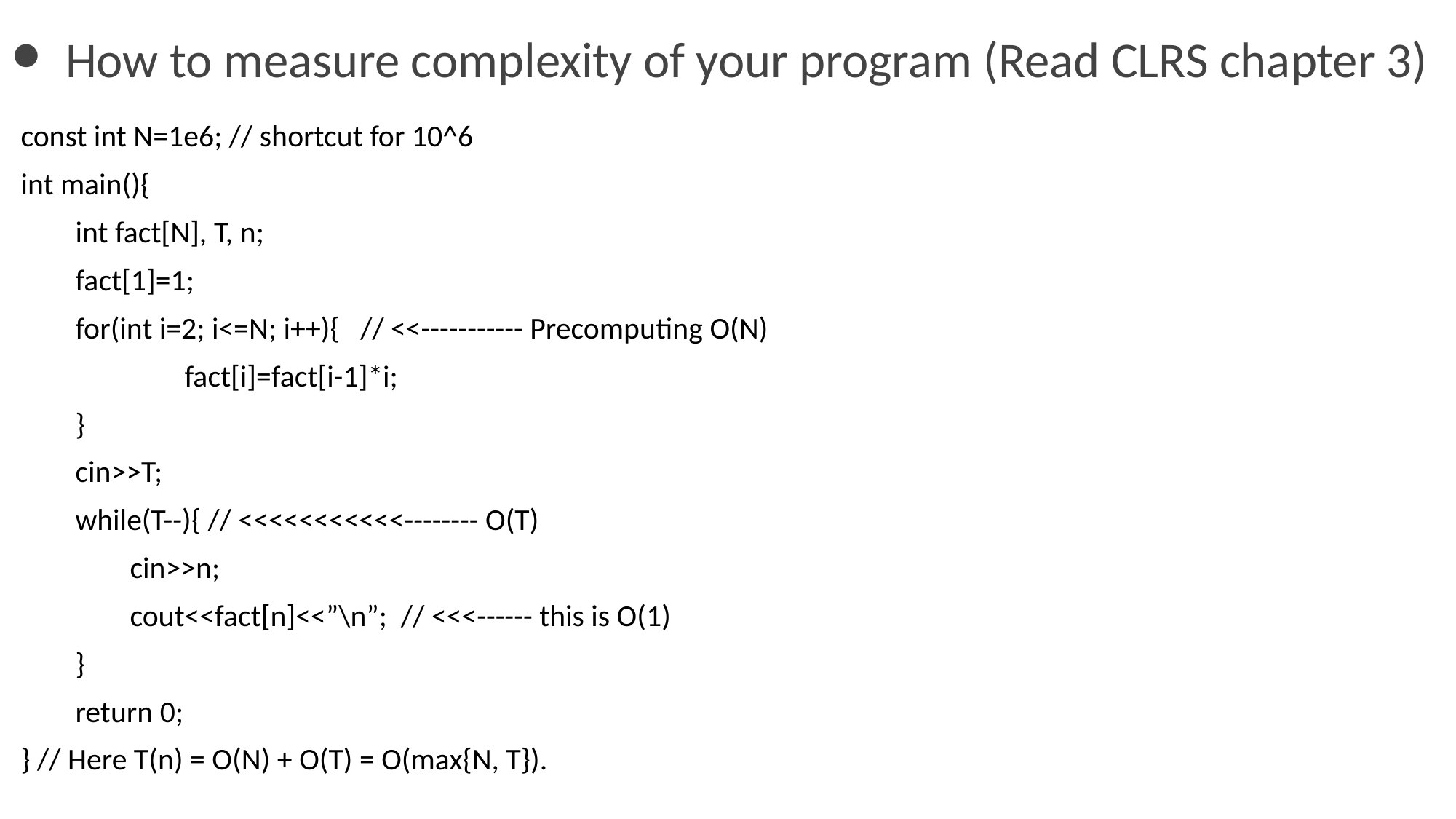

# How to measure complexity of your program (Read CLRS chapter 3)
const int N=1e6; // shortcut for 10^6
int main(){
int fact[N], T, n;
fact[1]=1;
for(int i=2; i<=N; i++){   // <<----------- Precomputing O(N)
	fact[i]=fact[i-1]*i;
}
cin>>T;
while(T--){ // <<<<<<<<<<<-------- O(T)
cin>>n;
cout<<fact[n]<<”\n”;  // <<<------ this is O(1)
}
return 0;
} // Here T(n) = O(N) + O(T) = O(max{N, T}).